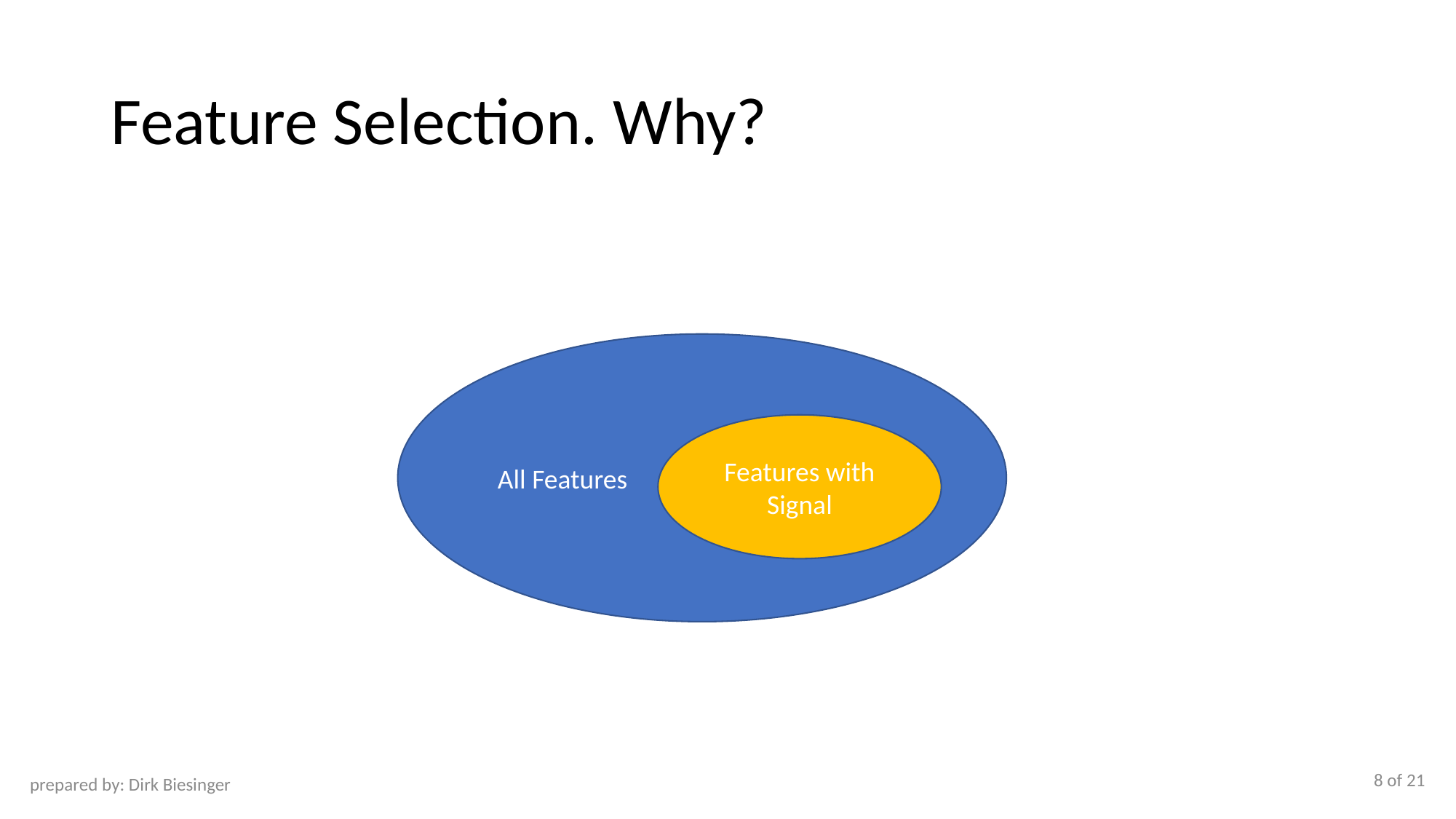

# Feature Selection. Why?

All Features
Features with Signal
8 of 21
prepared by: Dirk Biesinger